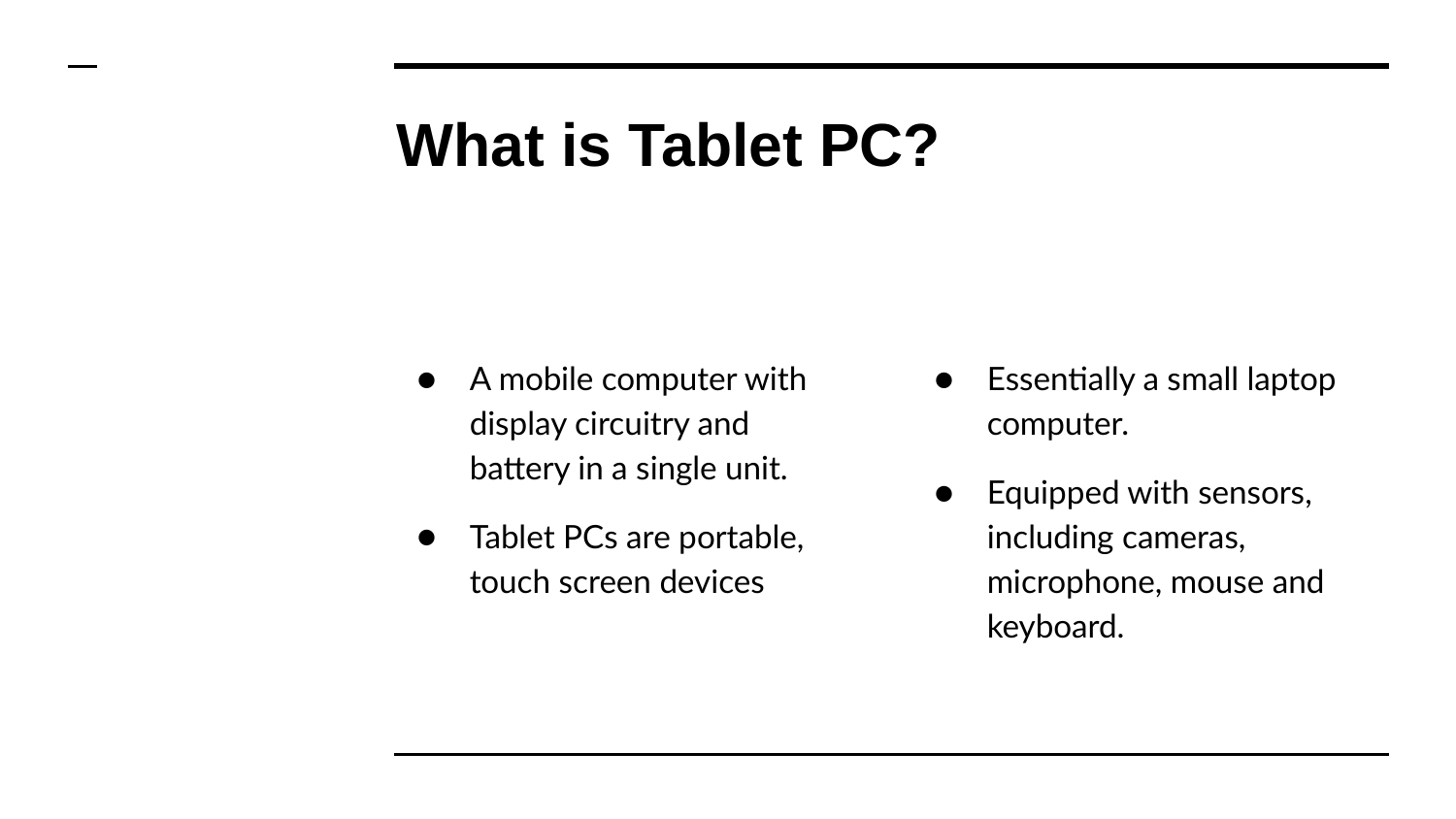

# What is Tablet PC?

A mobile computer with display circuitry and battery in a single unit.
Tablet PCs are portable, touch screen devices

Essentially a small laptop computer.
Equipped with sensors, including cameras, microphone, mouse and keyboard.